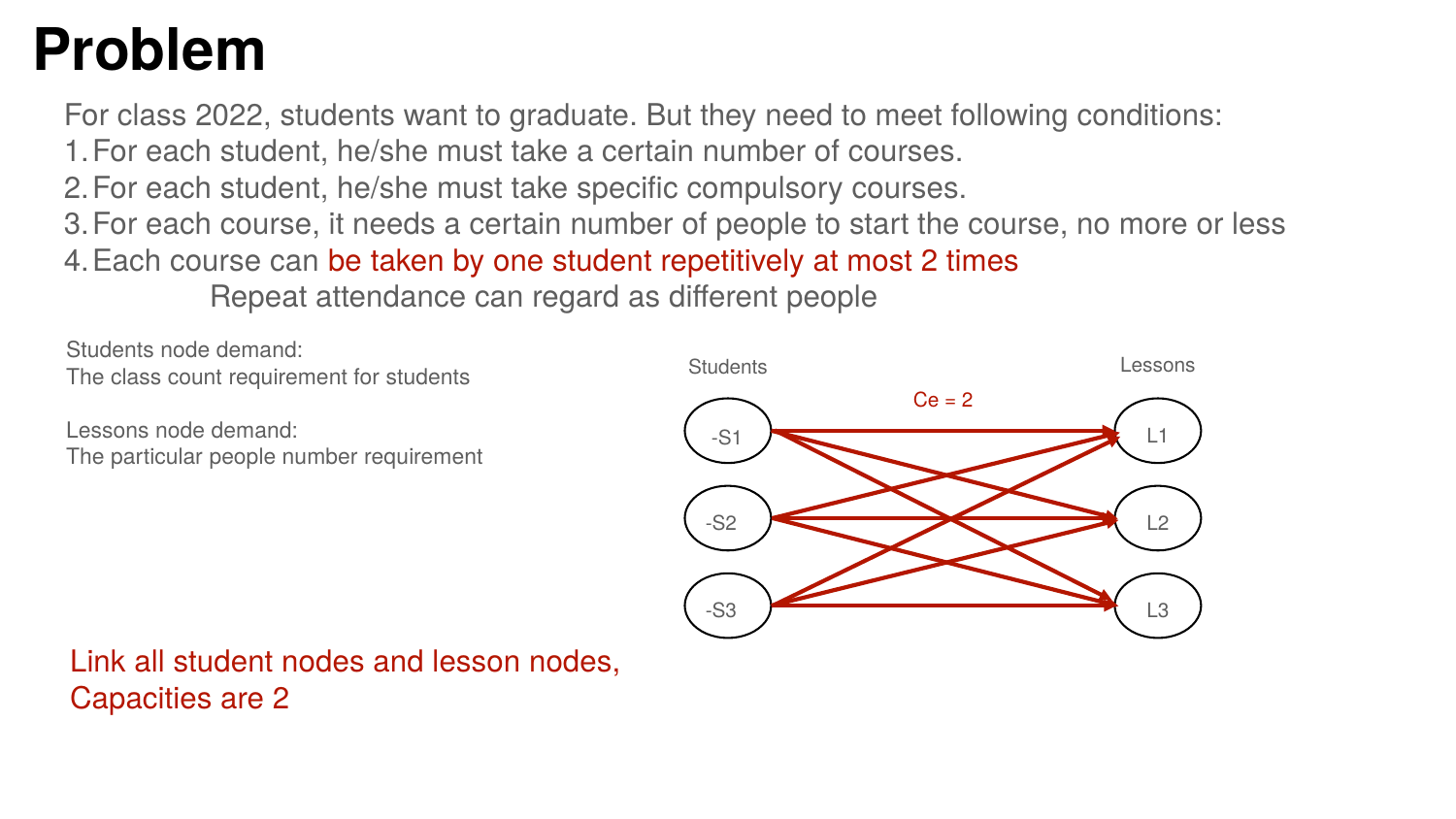

Problem
For class 2022, students want to graduate. But they need to meet following conditions:
For each student, he/she must take a certain number of courses.
For each student, he/she must take specific compulsory courses.
For each course, it needs a certain number of people to start the course, no more or less
Each course can be taken by one student repetitively at most 2 times
	Repeat attendance can regard as different people

Students node demand:
The class count requirement for students

Lessons node demand:
The particular people number requirement
Lessons
Students
Ce = 2

L1
-S1

-S2
L2

-S3
L3
Link all student nodes and lesson nodes,
Capacities are 2